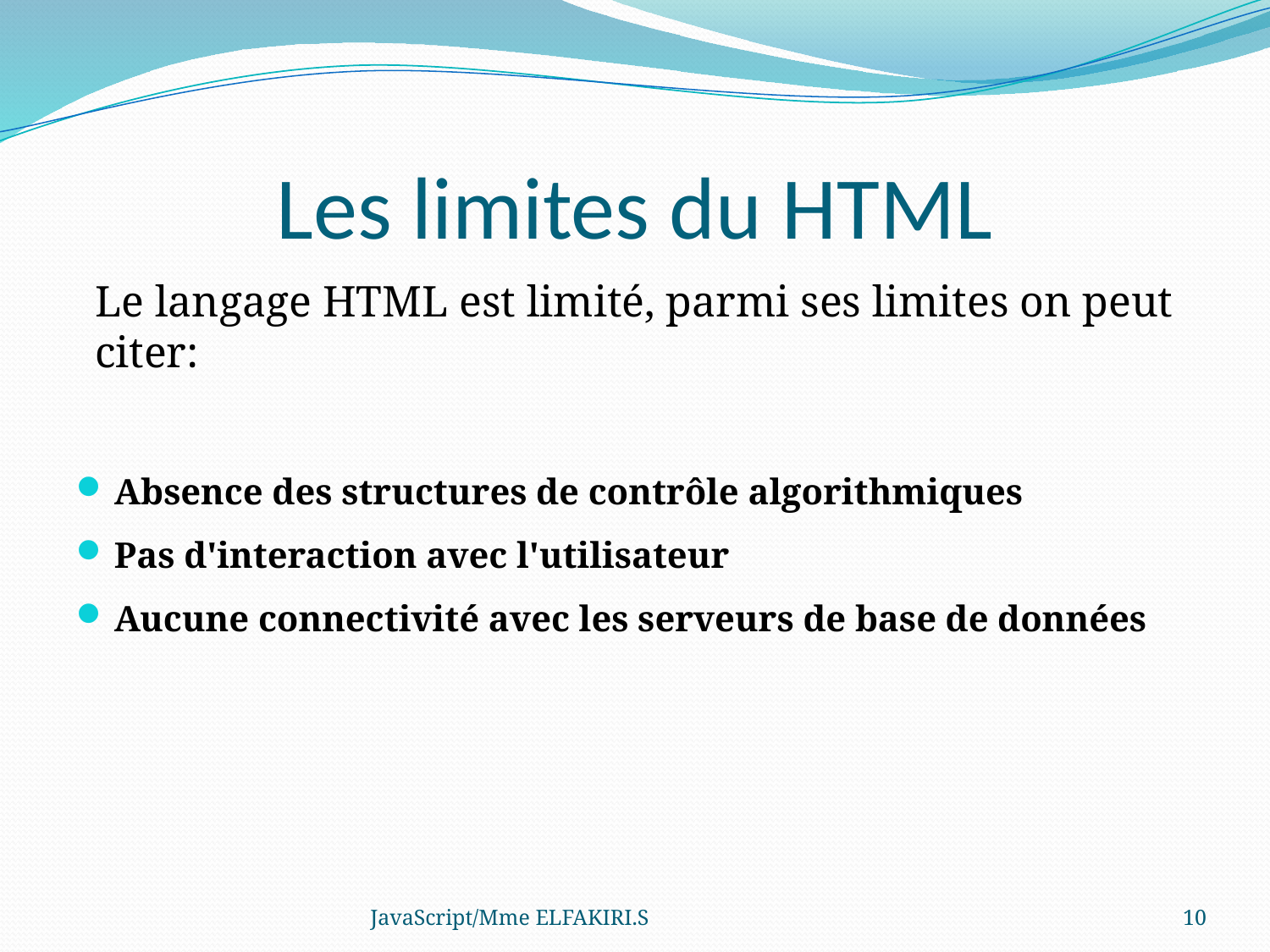

# Les limites du HTML
Le langage HTML est limité, parmi ses limites on peut citer:

Absence des structures de contrôle algorithmiques
Pas d'interaction avec l'utilisateur
Aucune connectivité avec les serveurs de base de données

JavaScript/Mme ELFAKIRI.S
10